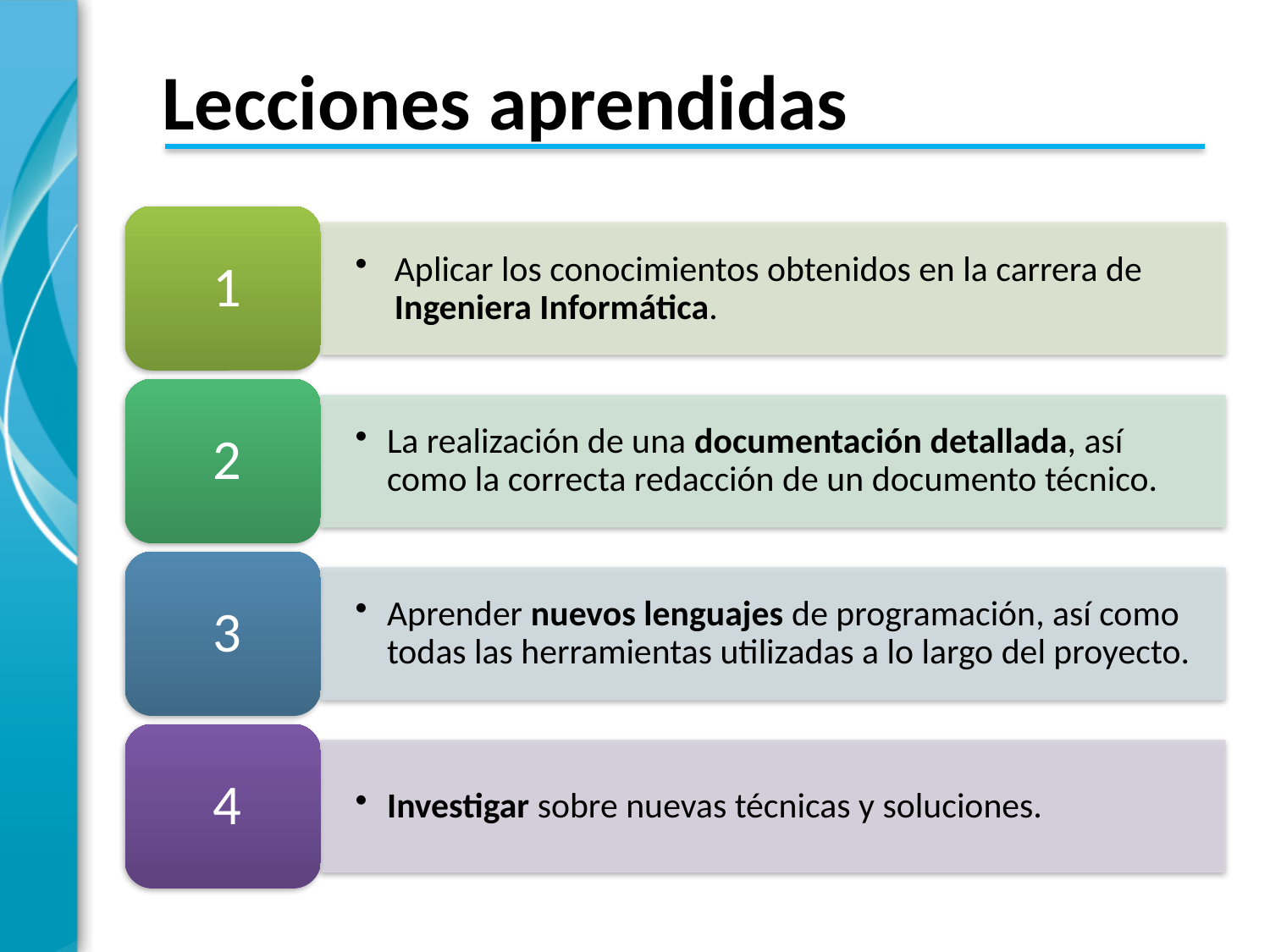

Lecciones aprendidas
Aplicar los conocimientos obtenidos en la carrera de Ingeniera Informática.
1
La realización de una documentación detallada, así como la correcta redacción de un documento técnico.
2
Aprender nuevos lenguajes de programación, así como todas las herramientas utilizadas a lo largo del proyecto.
3
Investigar sobre nuevas técnicas y soluciones.
4